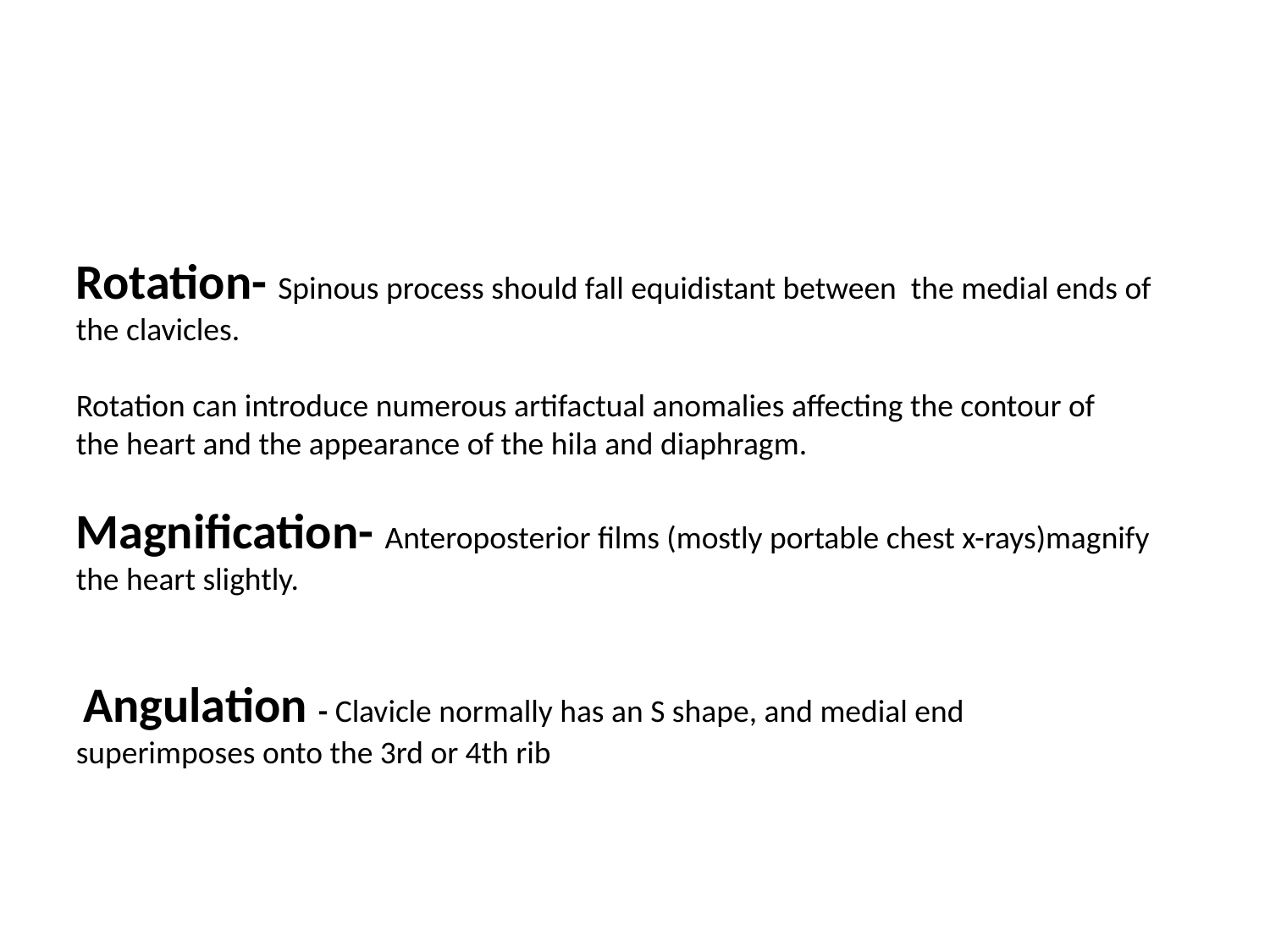

Rotation- Spinous process should fall equidistant between  the medial ends of the clavicles.

Rotation can introduce numerous artifactual anomalies affecting the contour of
the heart and the appearance of the hila and diaphragm.

Magnification- Anteroposterior films (mostly portable chest x-rays)magnify the heart slightly.

 Angulation - Clavicle normally has an S shape, and medial end
superimposes onto the 3rd or 4th rib